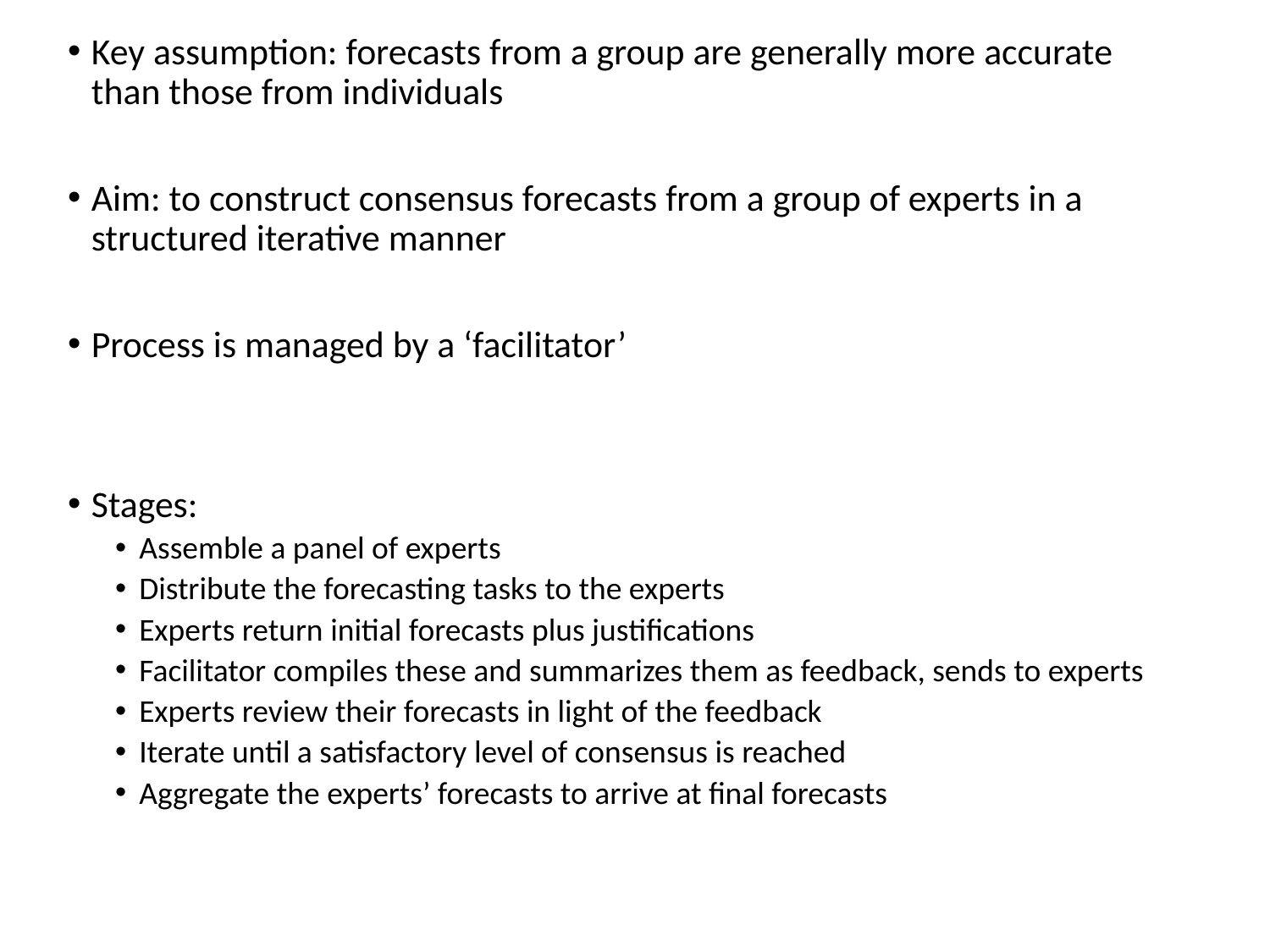

Key assumption: forecasts from a group are generally more accurate than those from individuals

Aim: to construct consensus forecasts from a group of experts in a structured iterative manner

Process is managed by a ‘facilitator’

Stages:
Assemble a panel of experts
Distribute the forecasting tasks to the experts
Experts return initial forecasts plus justifications
Facilitator compiles these and summarizes them as feedback, sends to experts
Experts review their forecasts in light of the feedback
Iterate until a satisfactory level of consensus is reached
Aggregate the experts’ forecasts to arrive at final forecasts